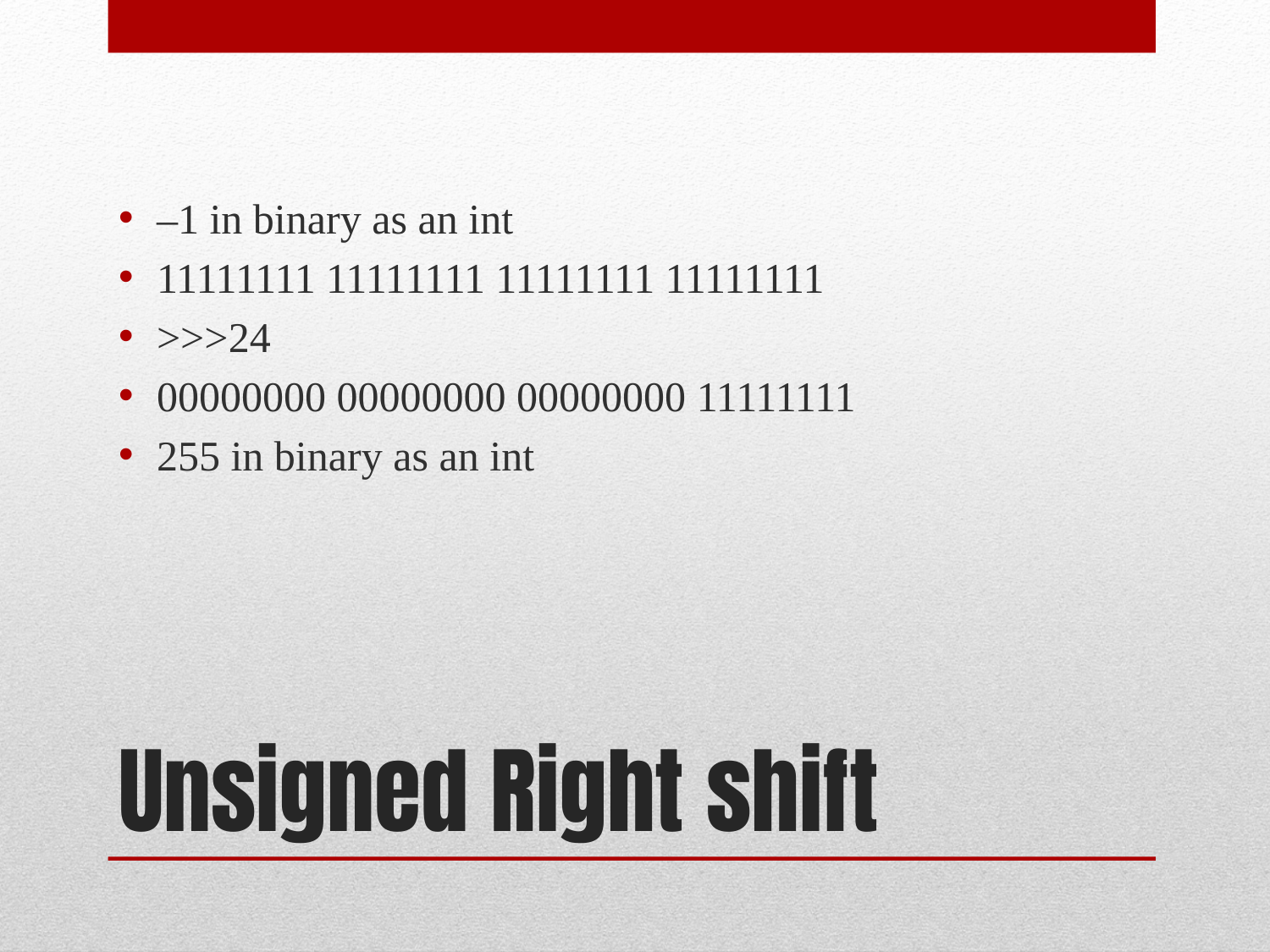

–1 in binary as an int
11111111 11111111 11111111 11111111
>>>24
00000000 00000000 00000000 11111111
255 in binary as an int

# Unsigned Right shift